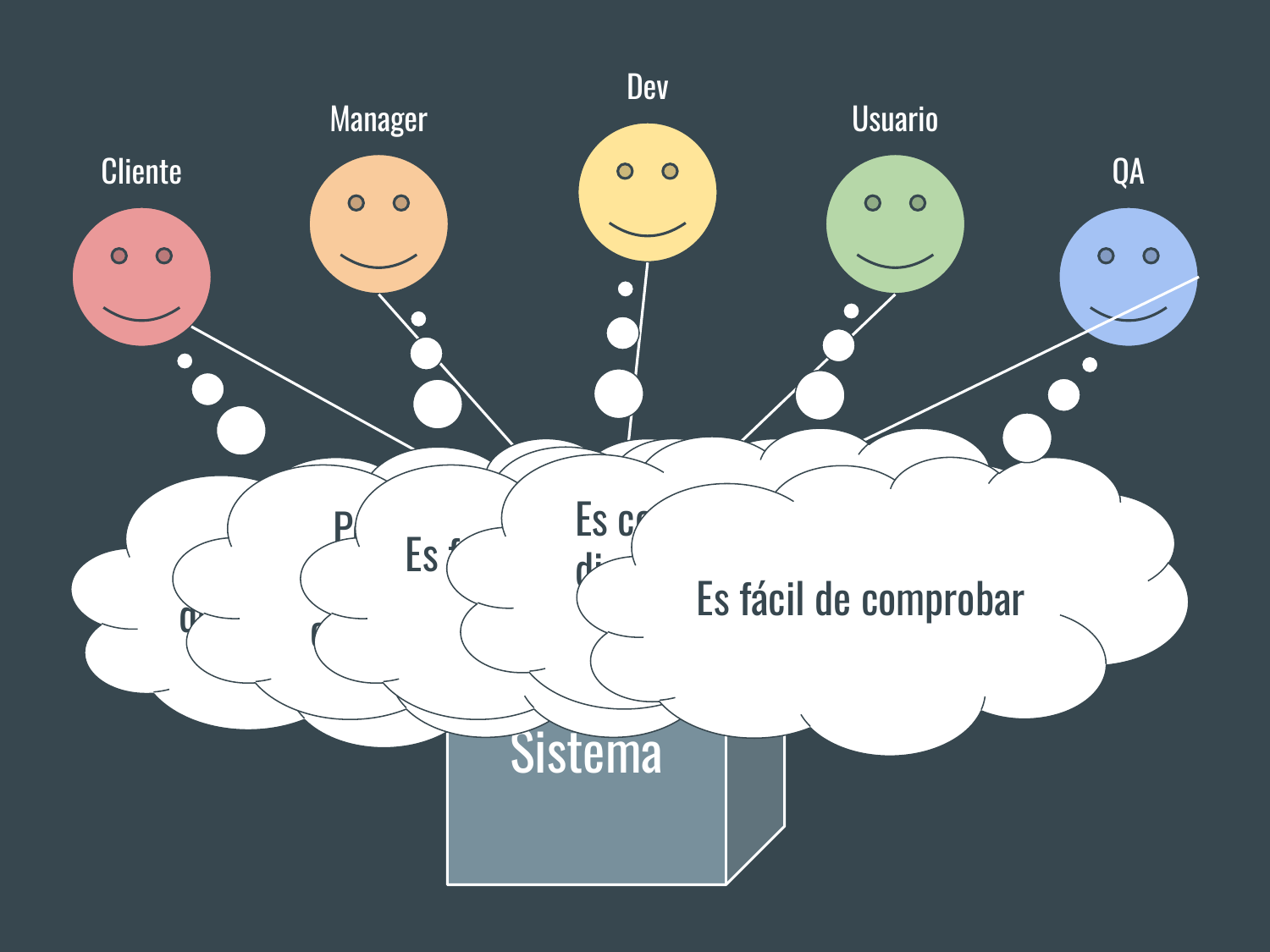

Dev
Manager
Usuario

Cliente
QA

Es confiable y estará disponible cuando lo necesite
Permite equipos independientes y comunicación clara
Es fácil de implementar y de mantener
Entrega a tiempo y dentro del presupuesto
Es fácil de comprobar
Sistema